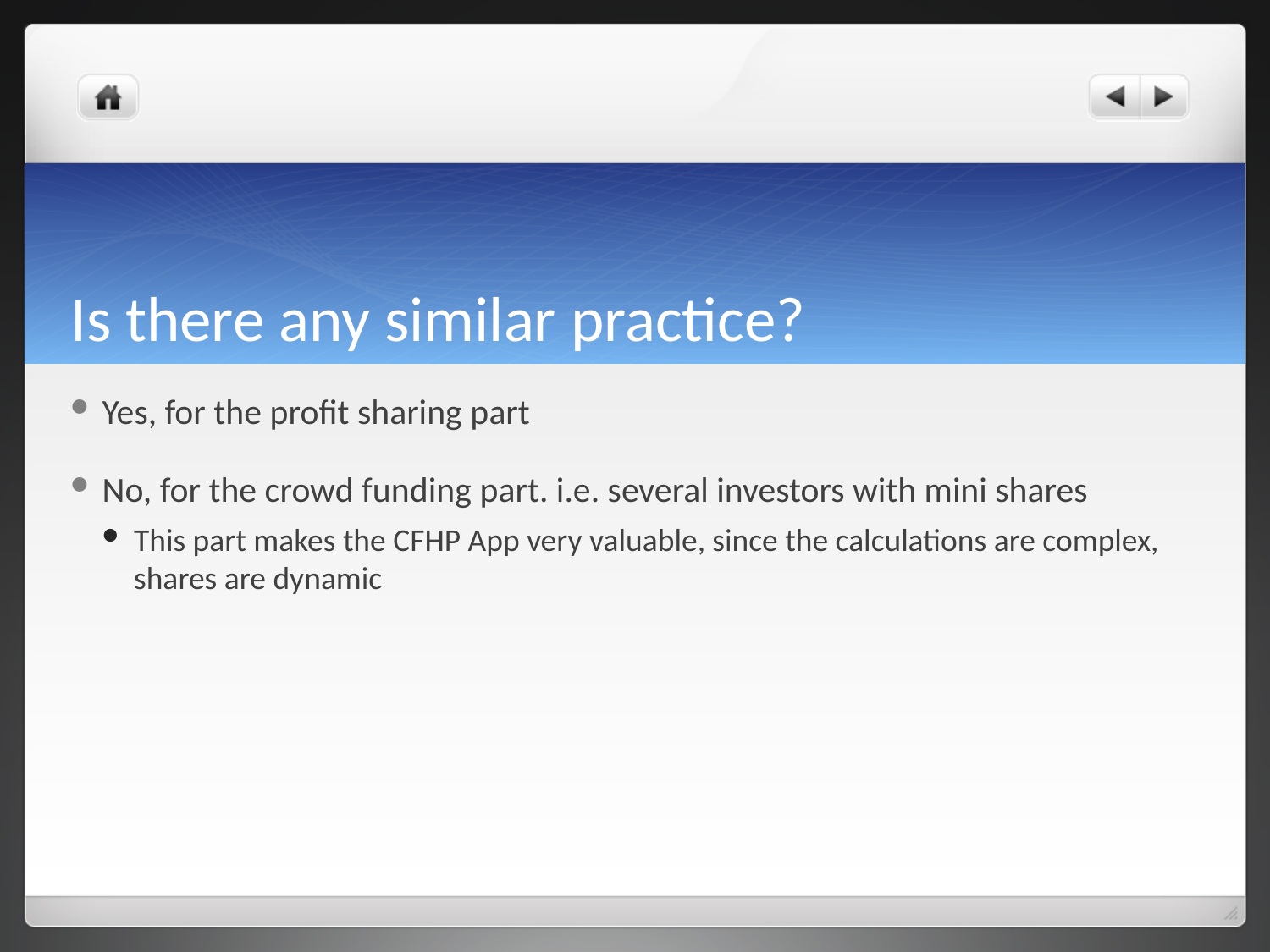

# Is there any similar practice?
Yes, for the profit sharing part
No, for the crowd funding part. i.e. several investors with mini shares
This part makes the CFHP App very valuable, since the calculations are complex, shares are dynamic